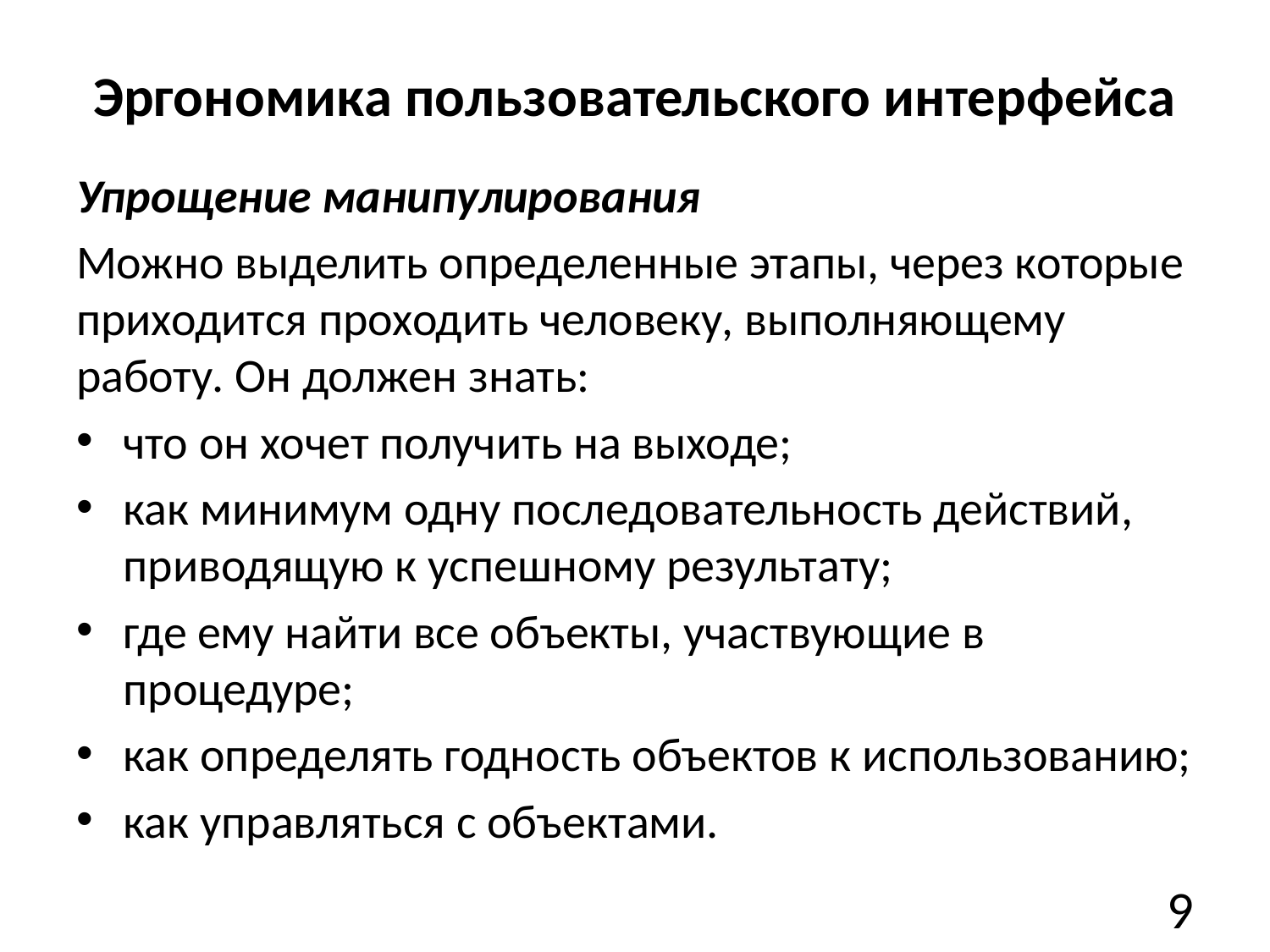

# Эргономика пользовательского интерфейса
Упрощение манипулирования
Можно выделить определенные этапы, через которые приходится проходить человеку, выполняющему работу. Он должен знать:
что он хочет получить на выходе;
как минимум одну последовательность действий, приводящую к успешному результату;
где ему найти все объекты, участвующие в процедуре;
как определять годность объектов к использованию;
как управляться с объектами.
9